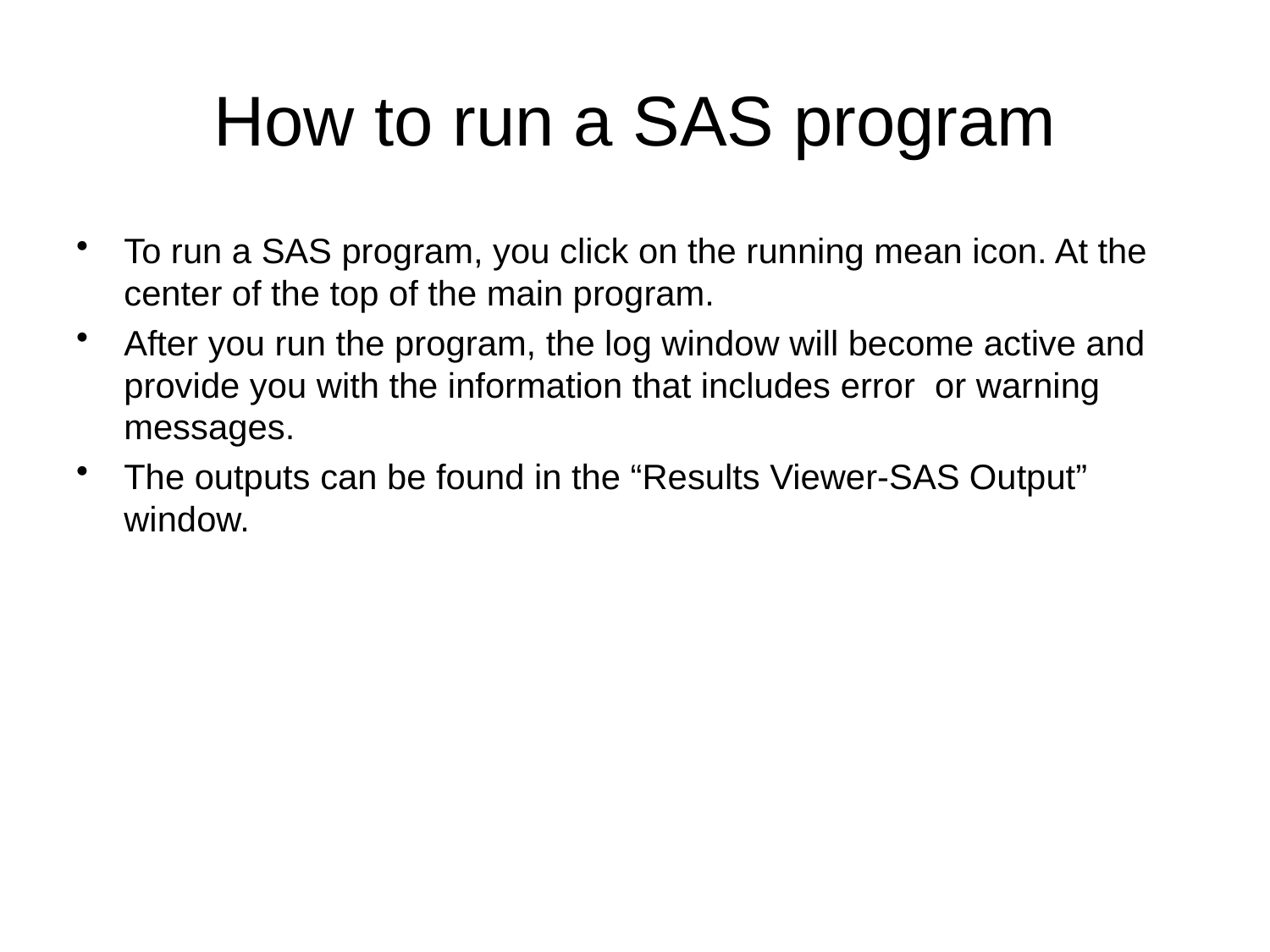

# How to run a SAS program
To run a SAS program, you click on the running mean icon. At the center of the top of the main program.
After you run the program, the log window will become active and provide you with the information that includes error  or warning messages.
The outputs can be found in the “Results Viewer-SAS Output” window.